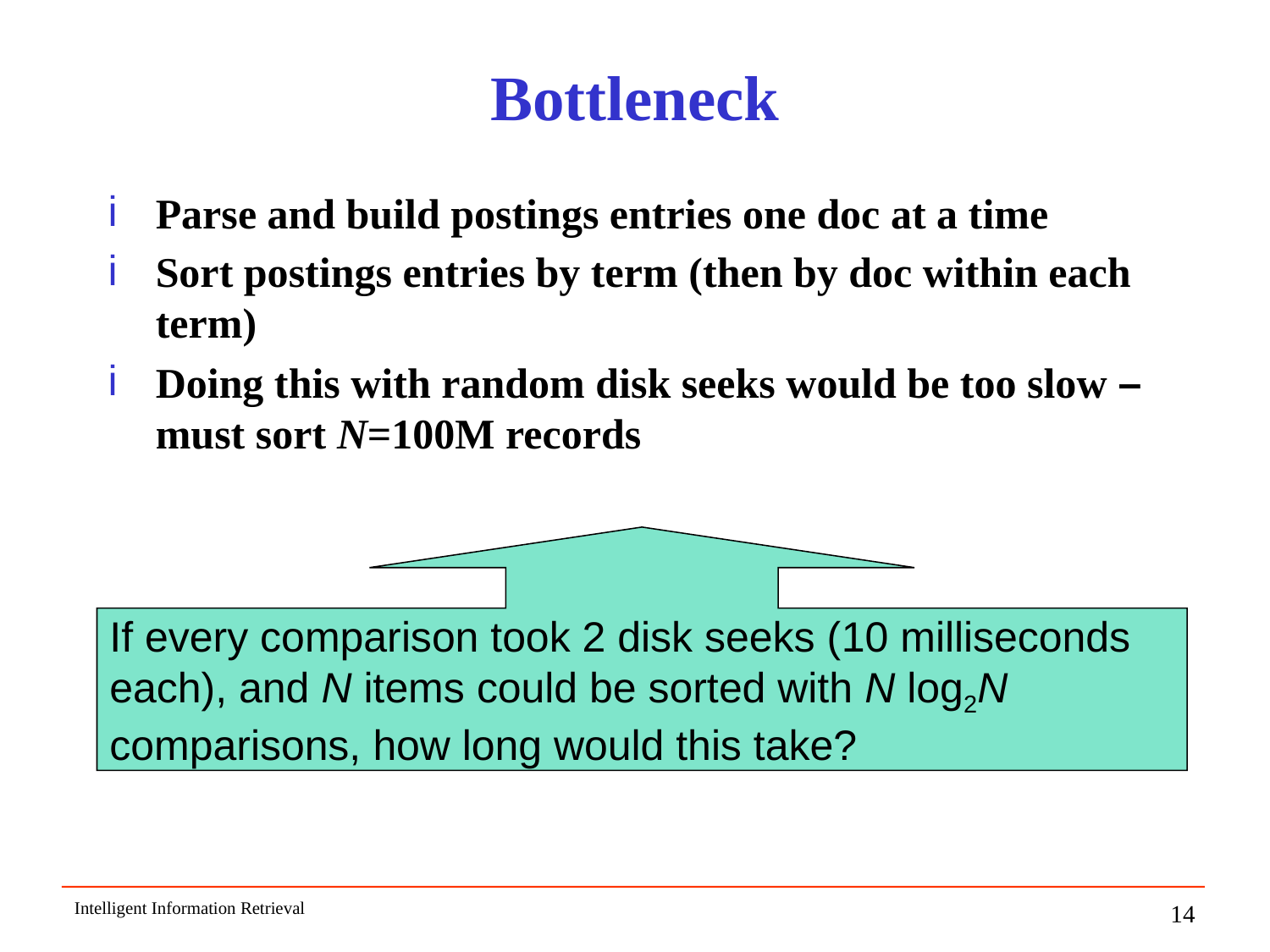

# Bottleneck
Parse and build postings entries one doc at a time
Sort postings entries by term (then by doc within each term)
Doing this with random disk seeks would be too slow – must sort N=100M records
If every comparison took 2 disk seeks (10 milliseconds
each), and N items could be sorted with N log2N
comparisons, how long would this take?
Intelligent Information Retrieval
14